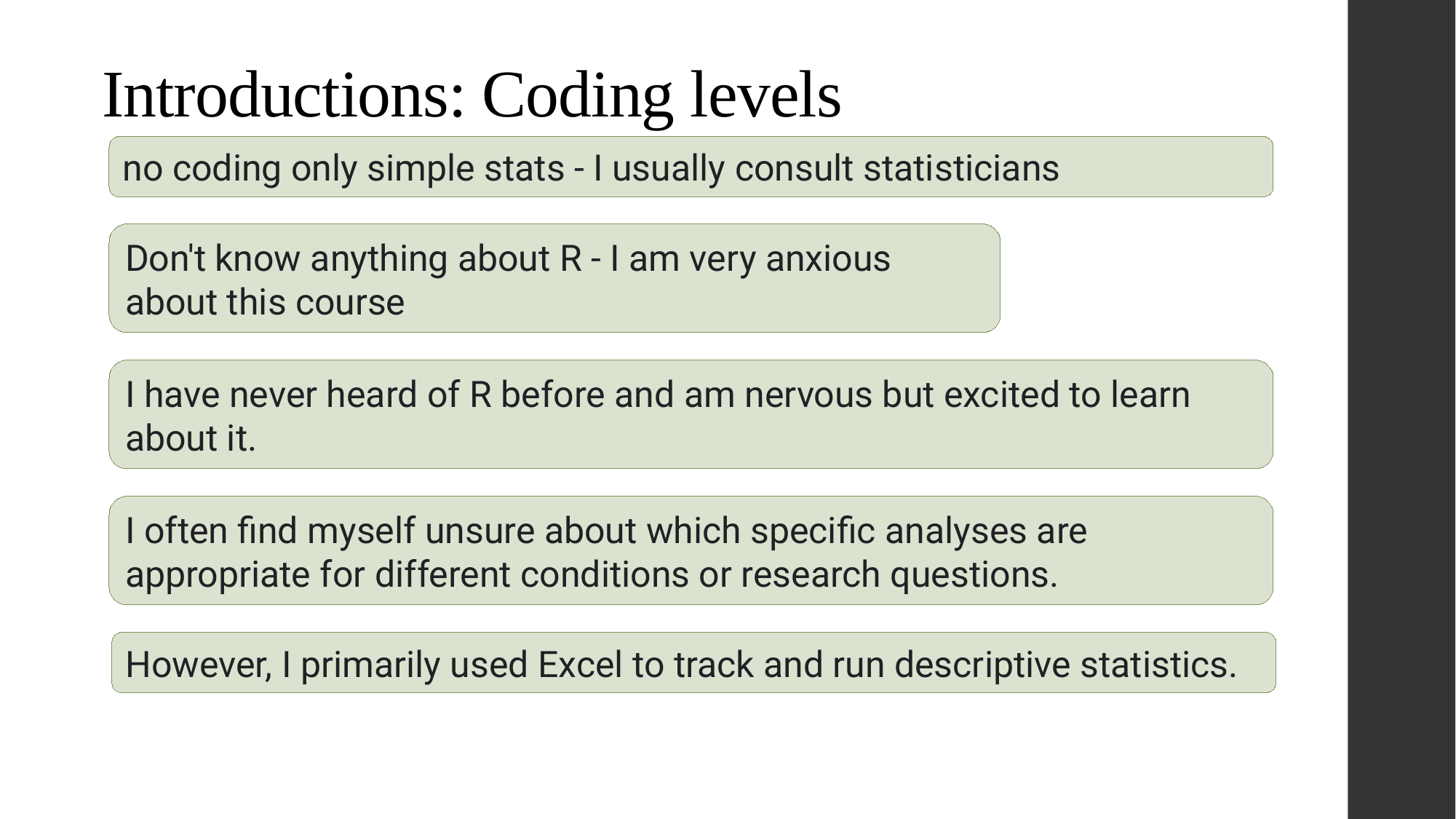

# Introductions: Coding levels
no coding only simple stats - I usually consult statisticians
Don't know anything about R - I am very anxious about this course
I have never heard of R before and am nervous but excited to learn about it.
I often find myself unsure about which specific analyses are appropriate for different conditions or research questions.
However, I primarily used Excel to track and run descriptive statistics.